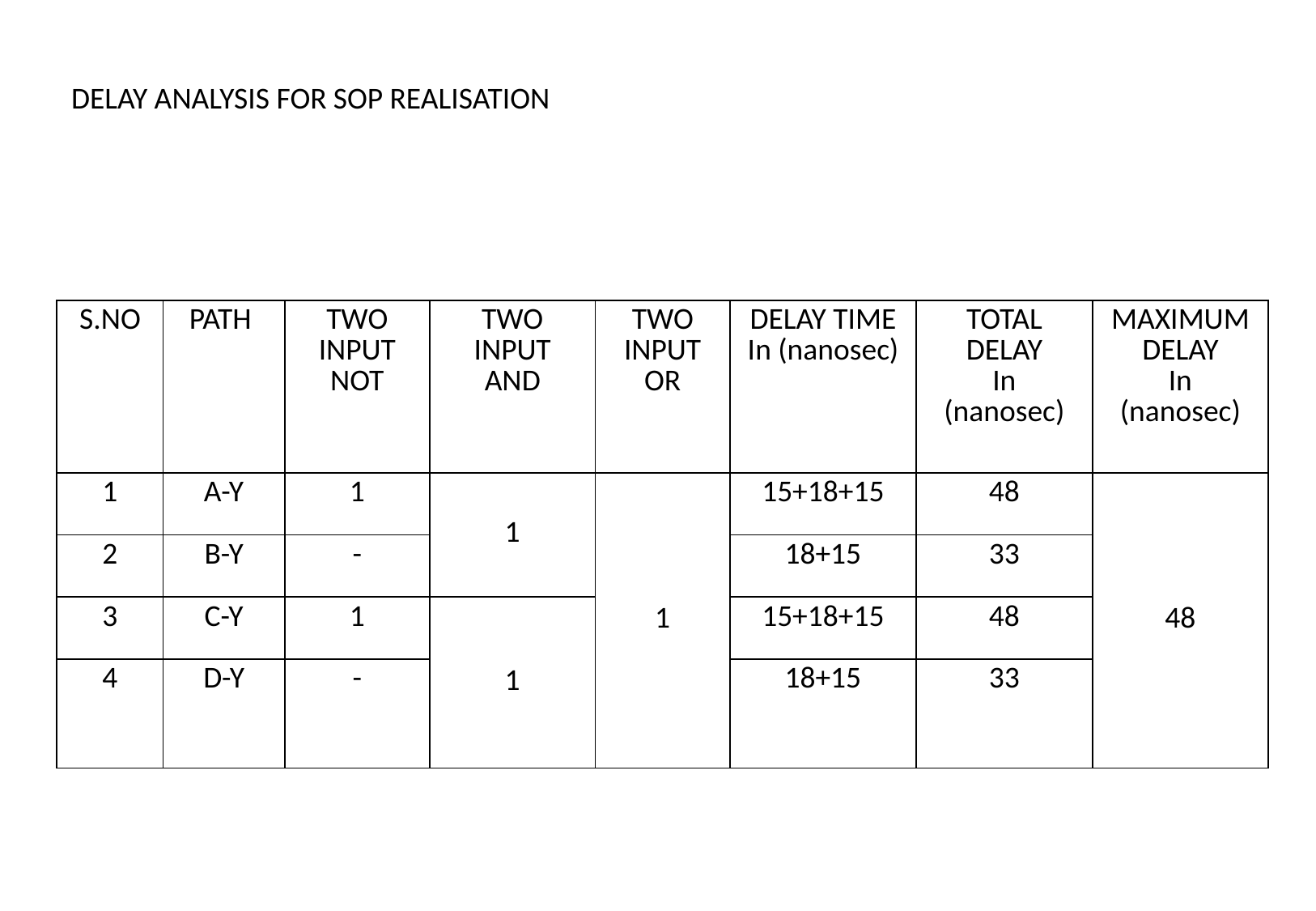

DELAY ANALYSIS FOR SOP REALISATION
| S.NO | PATH | TWO INPUT NOT | TWO INPUT AND | TWO INPUT OR | DELAY TIME In (nanosec) | TOTAL DELAY In (nanosec) | MAXIMUM DELAY In (nanosec) |
| --- | --- | --- | --- | --- | --- | --- | --- |
| 1 | A-Y | 1 | 1 | 1 | 15+18+15 | 48 | 48 |
| 2 | B-Y | - |  |  | 18+15 | 33 |  |
| 3 | C-Y | 1 | 1 |  | 15+18+15 | 48 |  |
| 4 | D-Y | - |  |  | 18+15 | 33 |  |